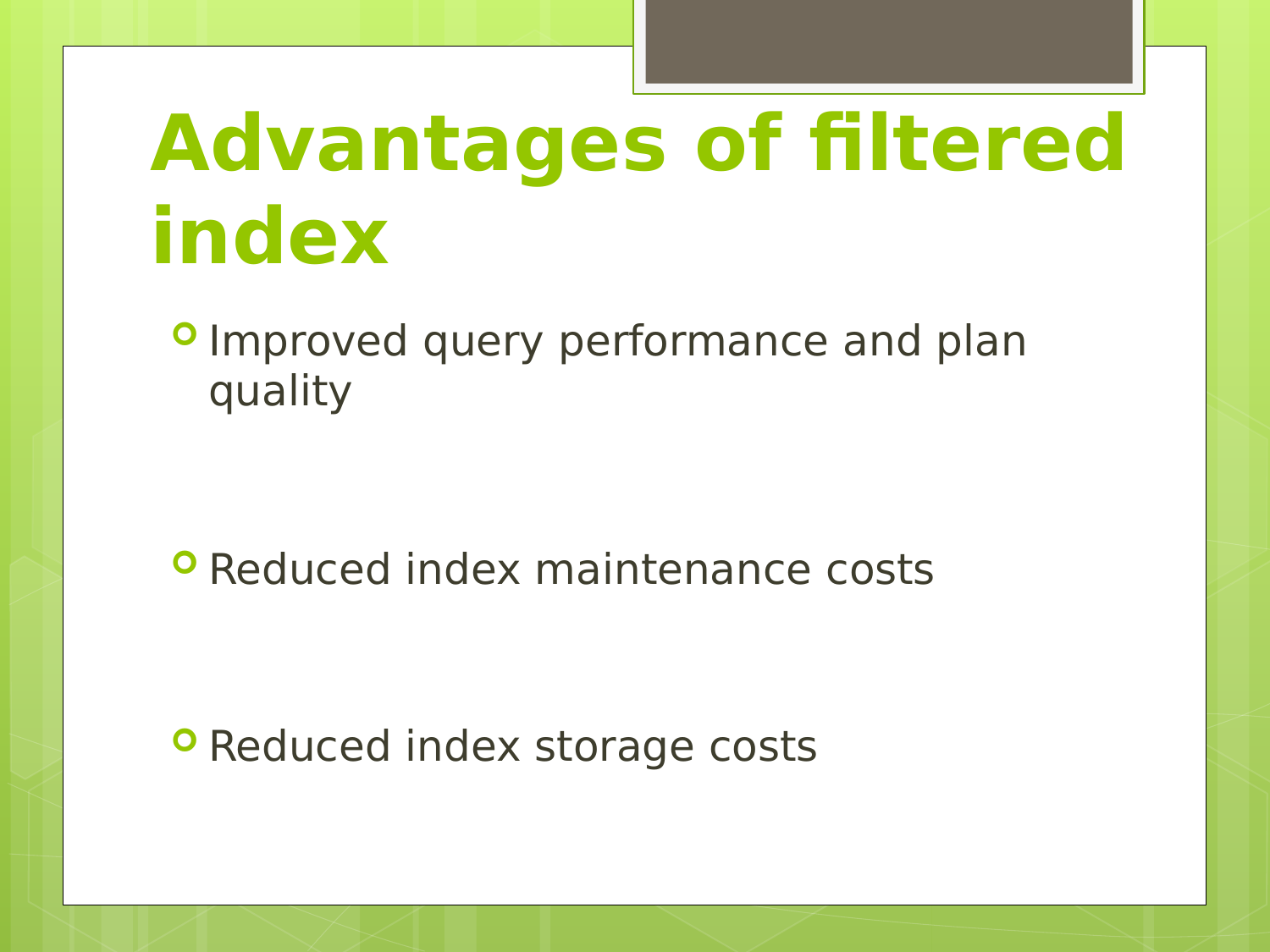

# Advantages of filtered index
Improved query performance and plan quality

Reduced index maintenance costs

Reduced index storage costs